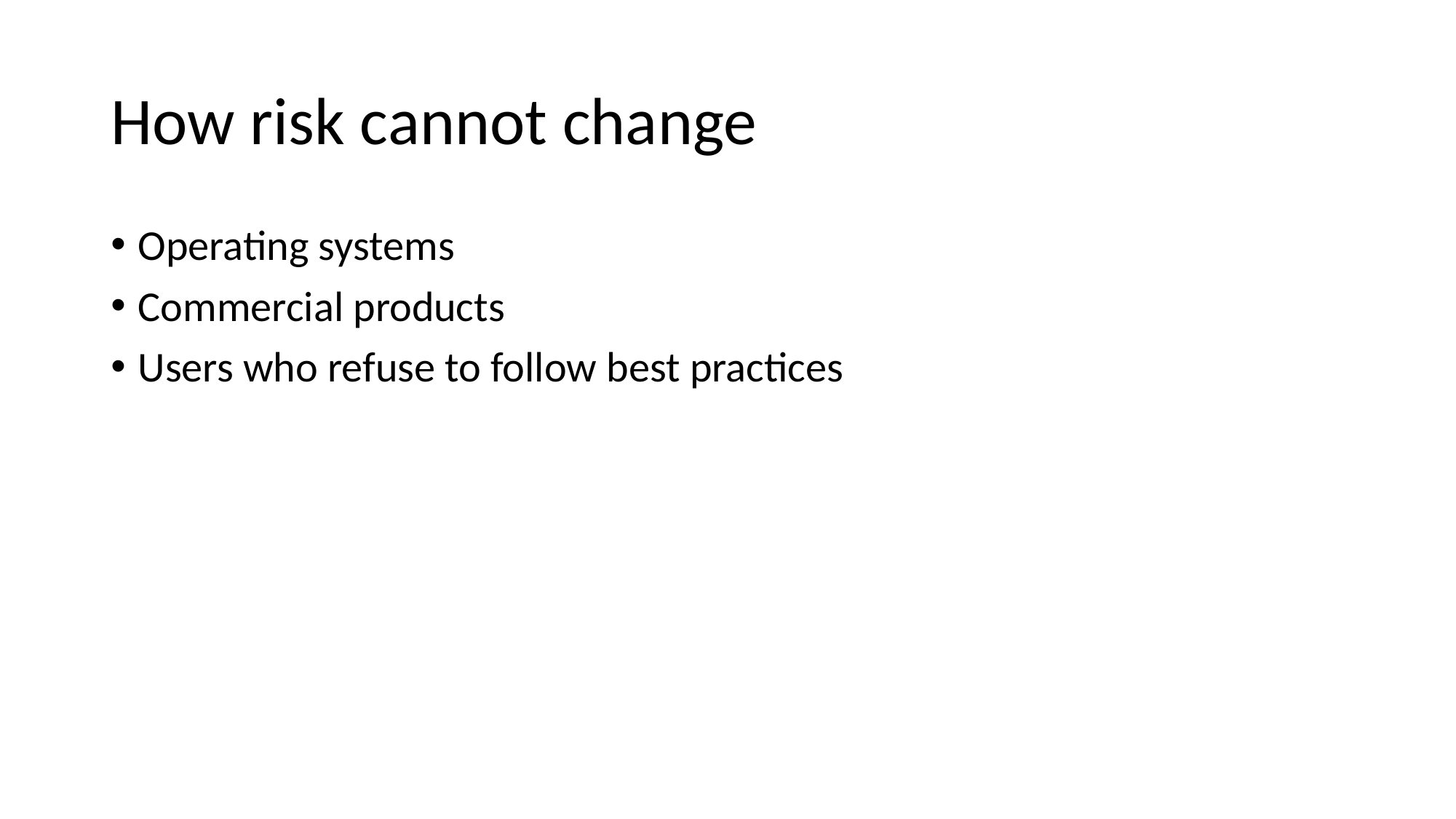

# How risk cannot change
Operating systems
Commercial products
Users who refuse to follow best practices